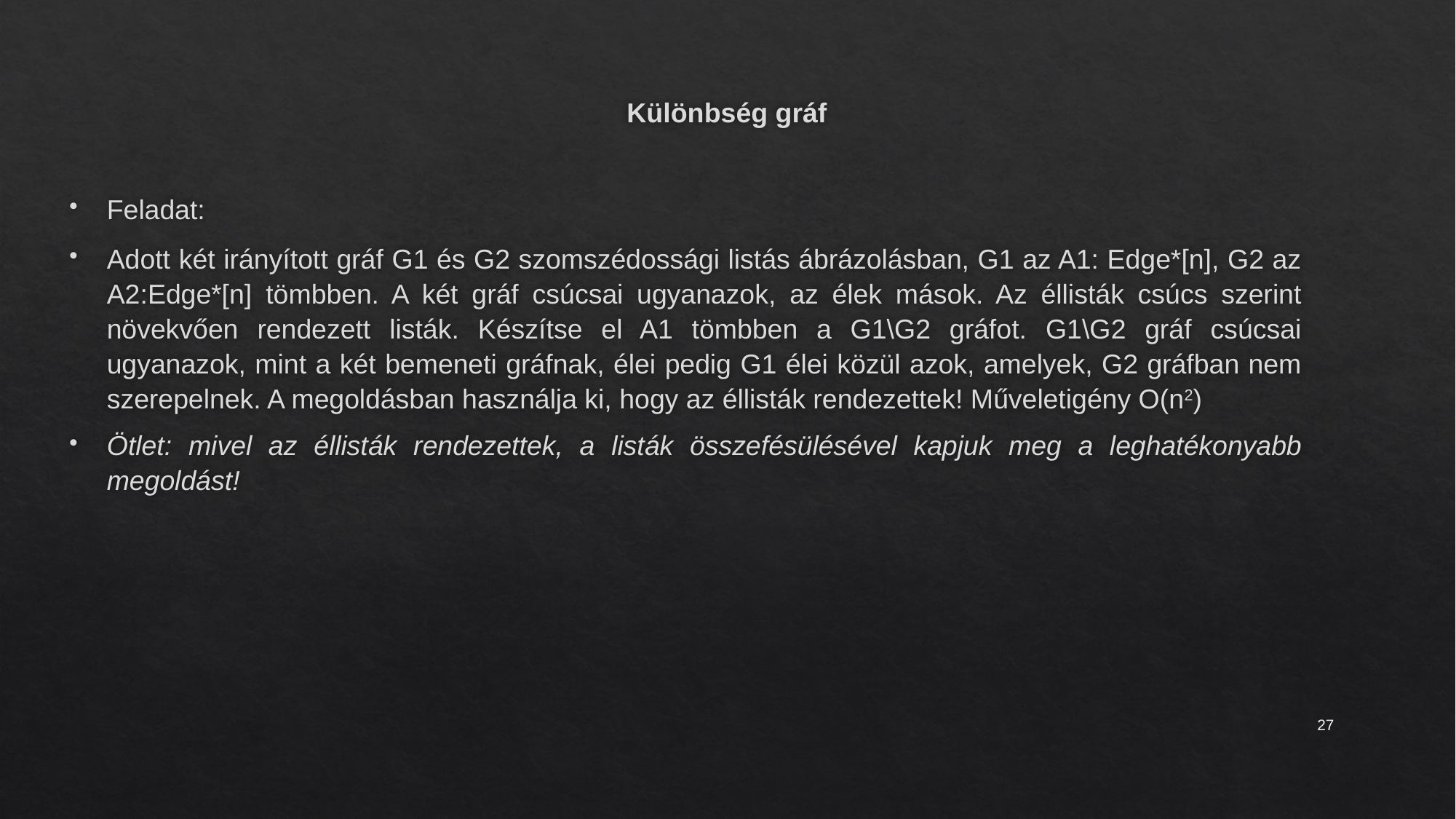

# Különbség gráf

Feladat:
Adott két irányított gráf G1 és G2 szomszédossági listás ábrázolásban, G1 az A1: Edge*[n], G2 az A2:Edge*[n] tömbben. A két gráf csúcsai ugyanazok, az élek mások. Az éllisták csúcs szerint növekvően rendezett listák. Készítse el A1 tömbben a G1\G2 gráfot. G1\G2 gráf csúcsai ugyanazok, mint a két bemeneti gráfnak, élei pedig G1 élei közül azok, amelyek, G2 gráfban nem szerepelnek. A megoldásban használja ki, hogy az éllisták rendezettek! Műveletigény O(n2)
Ötlet: mivel az éllisták rendezettek, a listák összefésülésével kapjuk meg a leghatékonyabb megoldást!

27